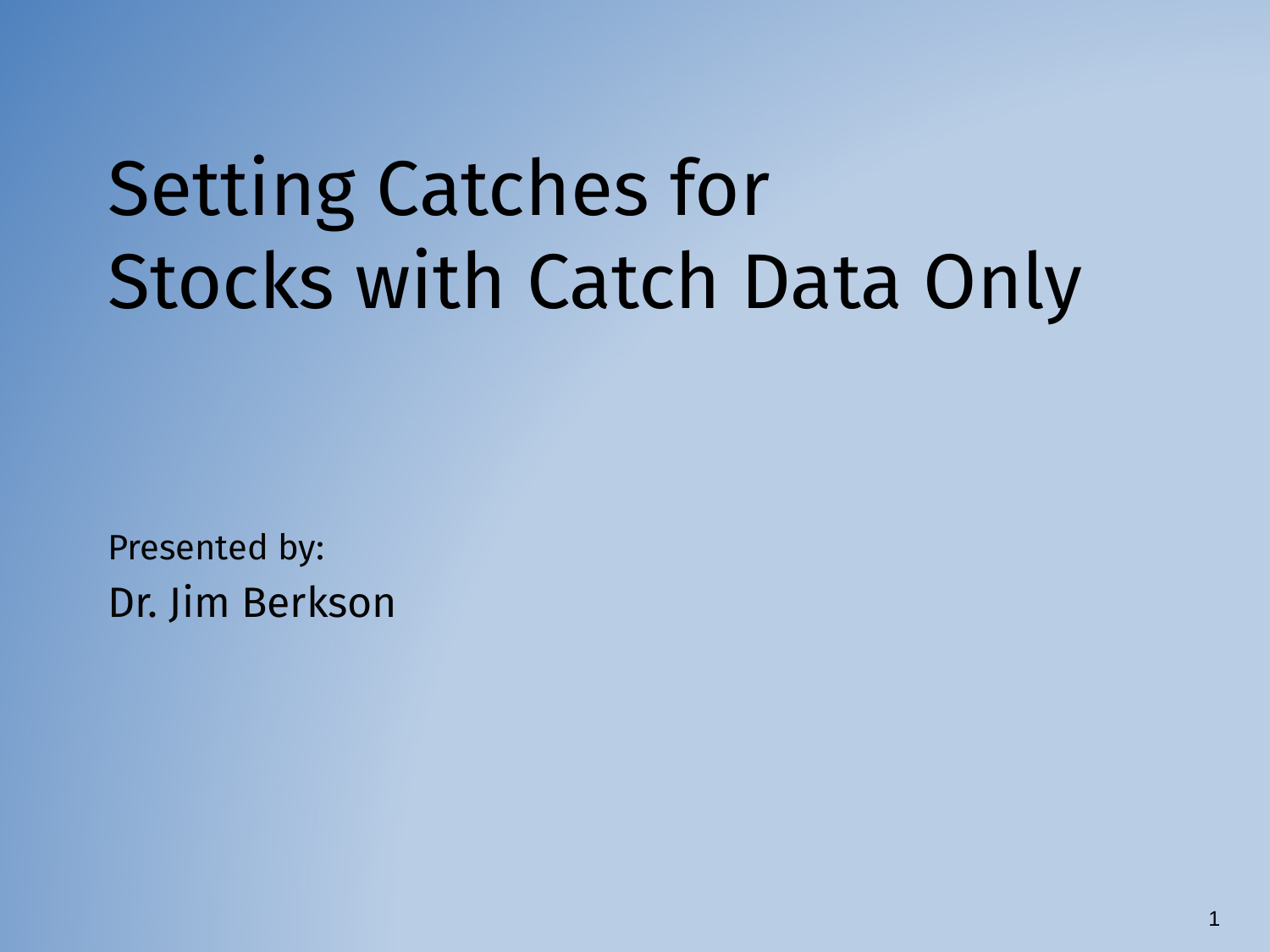

# Setting Catches for Stocks with Catch Data Only
Presented by:
Dr. Jim Berkson